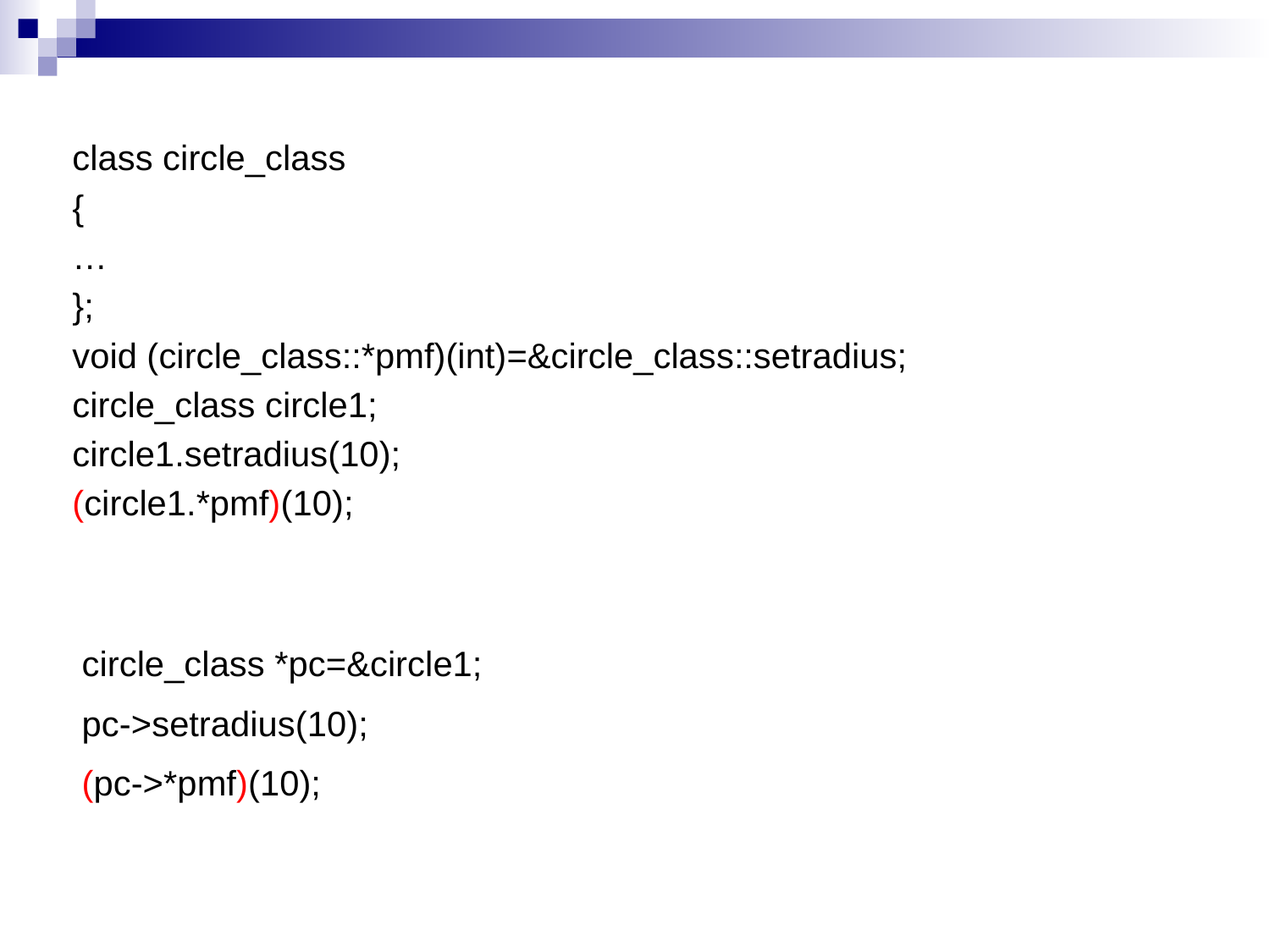

class circle_class
{
…
};
void (circle_class::*pmf)(int)=&circle_class::setradius;
circle_class circle1;
circle1.setradius(10);
(circle1.*pmf)(10);
circle_class *pc=&circle1;
pc->setradius(10);
(pc->*pmf)(10);